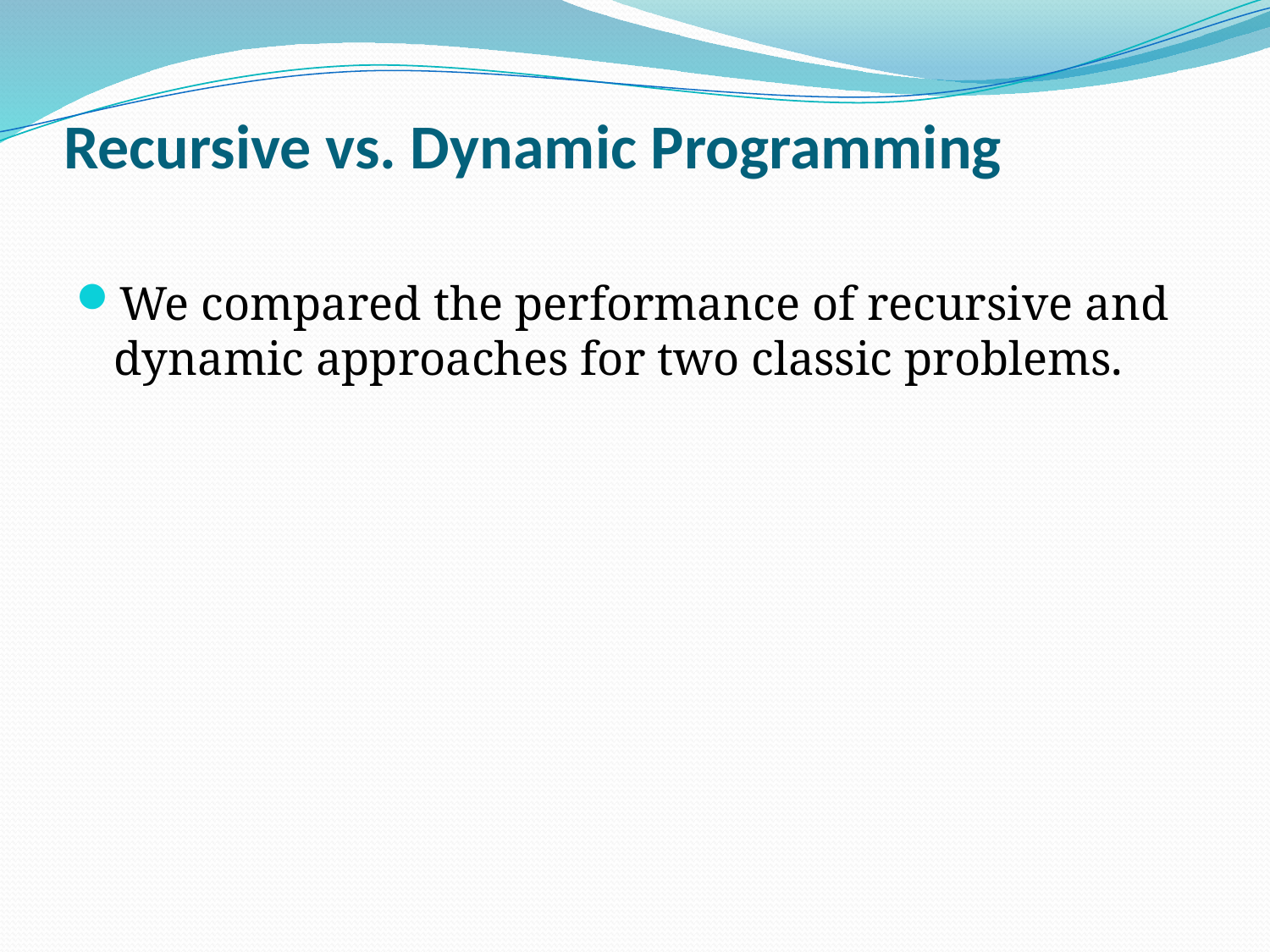

# Recursive vs. Dynamic Programming
We compared the performance of recursive and dynamic approaches for two classic problems.